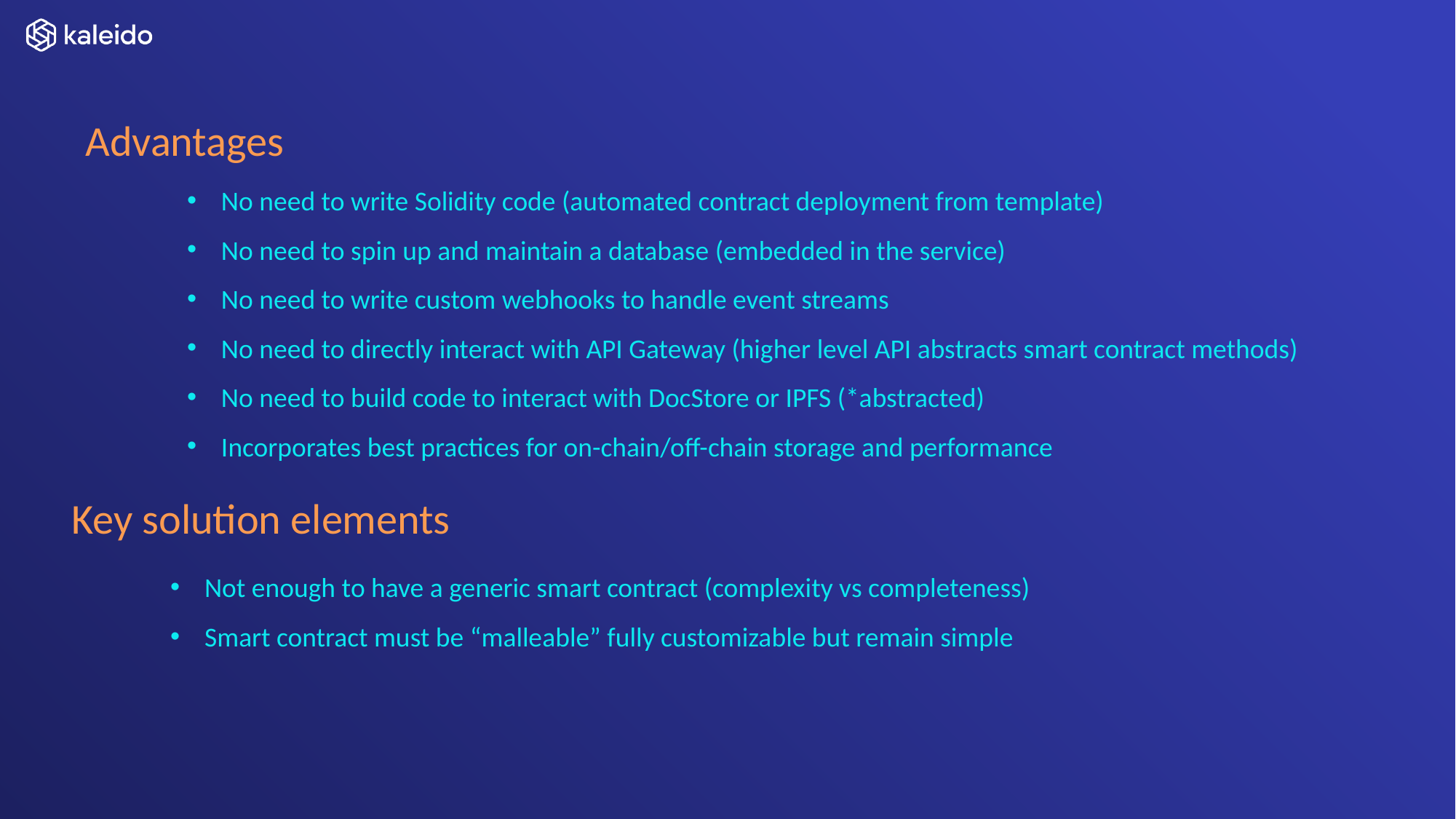

Advantages
No need to write Solidity code (automated contract deployment from template)
No need to spin up and maintain a database (embedded in the service)
No need to write custom webhooks to handle event streams
No need to directly interact with API Gateway (higher level API abstracts smart contract methods)
No need to build code to interact with DocStore or IPFS (*abstracted)
Incorporates best practices for on-chain/off-chain storage and performance
Key solution elements
Not enough to have a generic smart contract (complexity vs completeness)
Smart contract must be “malleable” fully customizable but remain simple